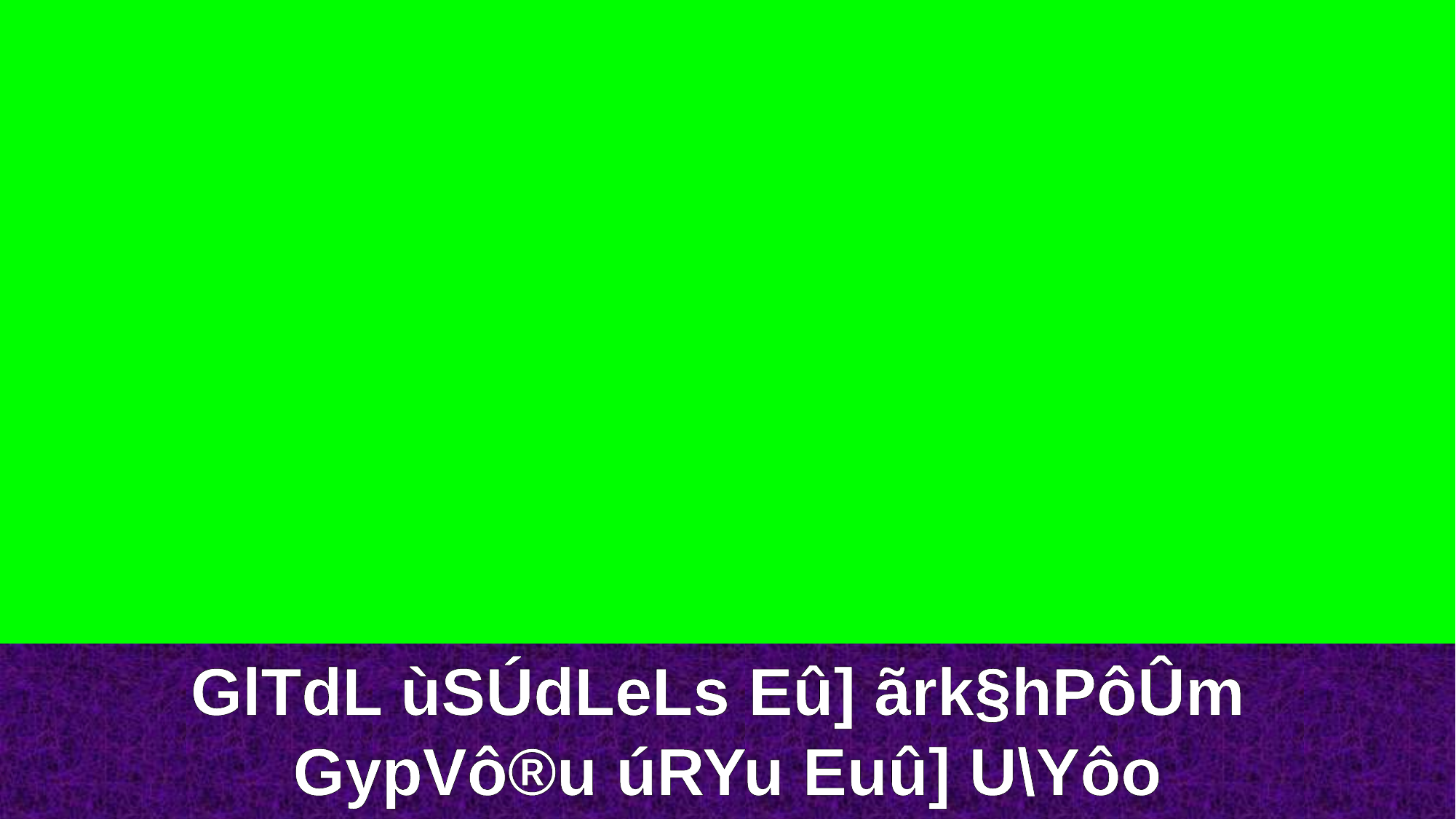

GlTdL ùSÚdLeLs Eû] ãrk§hPôÛm
Gyp­Vô®u úRYu Euû] U\Yôo